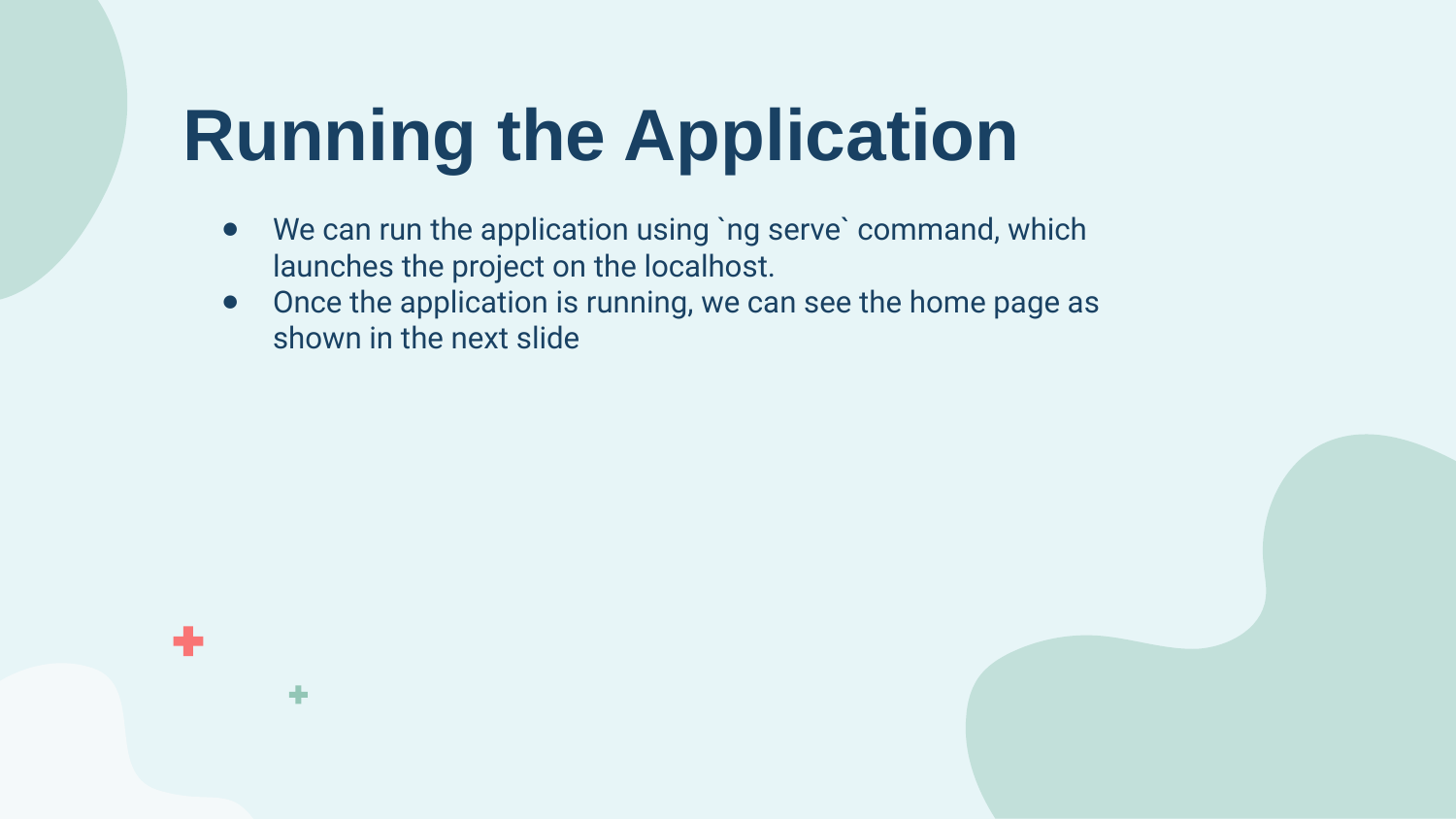

# Running the Application
We can run the application using `ng serve` command, which launches the project on the localhost.
Once the application is running, we can see the home page as shown in the next slide